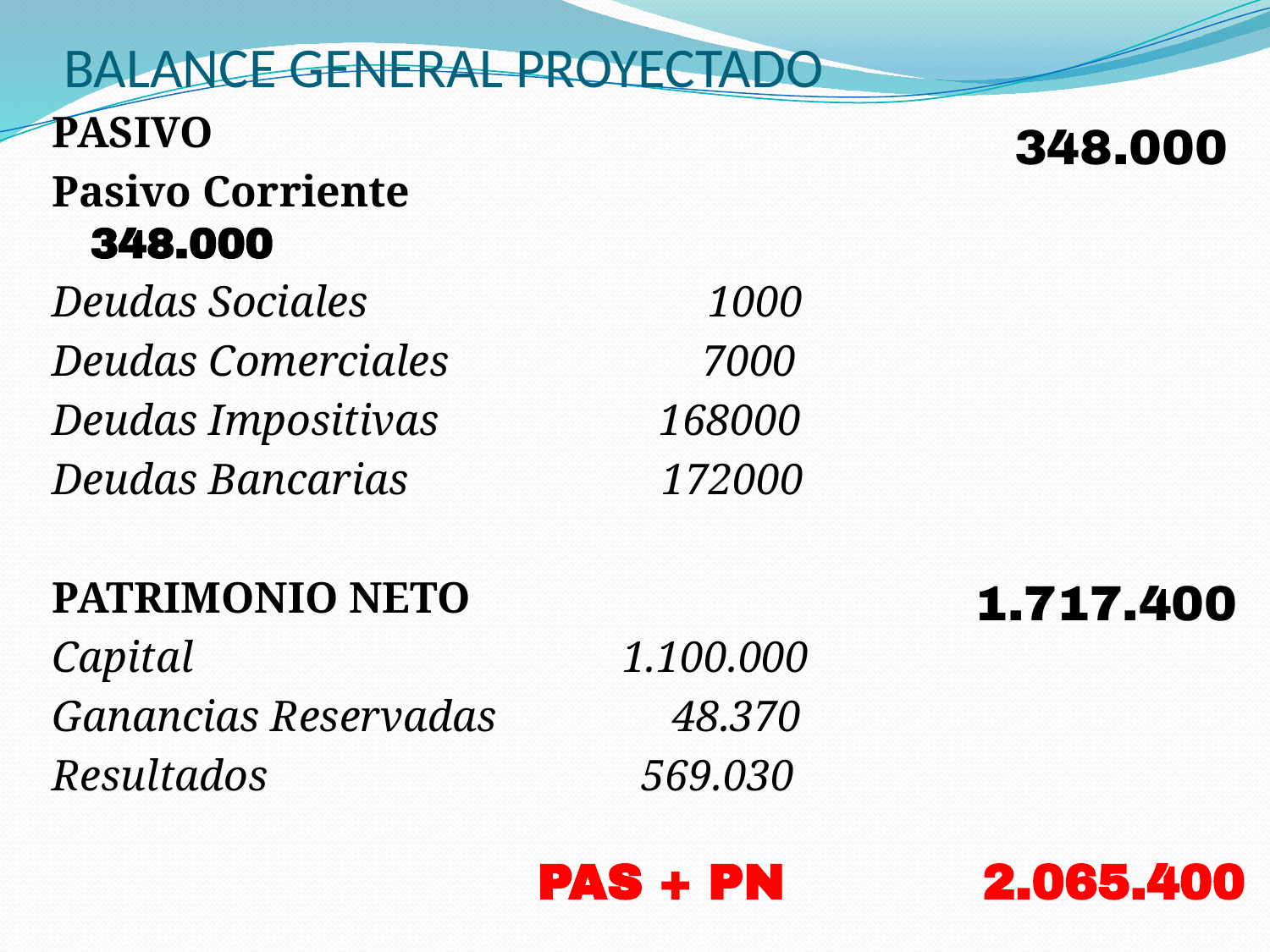

# BALANCE GENERAL PROYECTADO
PASIVO
Pasivo Corriente                              348.000
Deudas Sociales                               1000
Deudas Comerciales                       7000
Deudas Impositivas                    168000
Deudas Bancarias                       172000

PATRIMONIO NETO
Capital                                       1.100.000
Ganancias Reservadas                48.370
Resultados                                  569.030

348.000
         1.717.400
PAS + PN            2.065.400